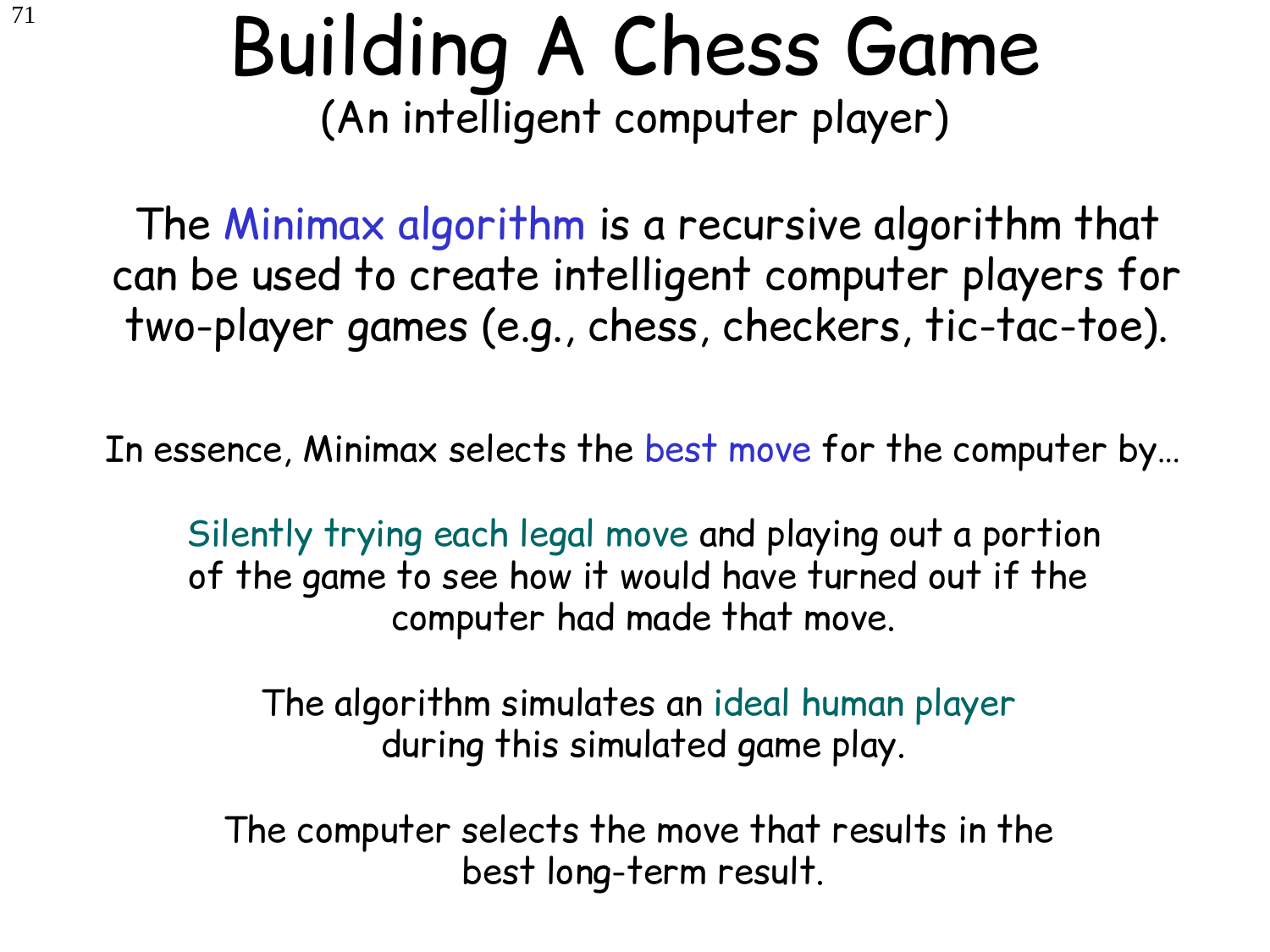

# Building A Chess Game (An intelligent computer player)
71
The Minimax algorithm is a recursive algorithm that can be used to create intelligent computer players for two-player games (e.g., chess, checkers, tic-tac-toe).
In essence, Minimax selects the best move for the computer by…

Silently trying each legal move and playing out a portion
of the game to see how it would have turned out if the
computer had made that move.

The algorithm simulates an ideal human player
during this simulated game play.

The computer selects the move that results in the
best long-term result.